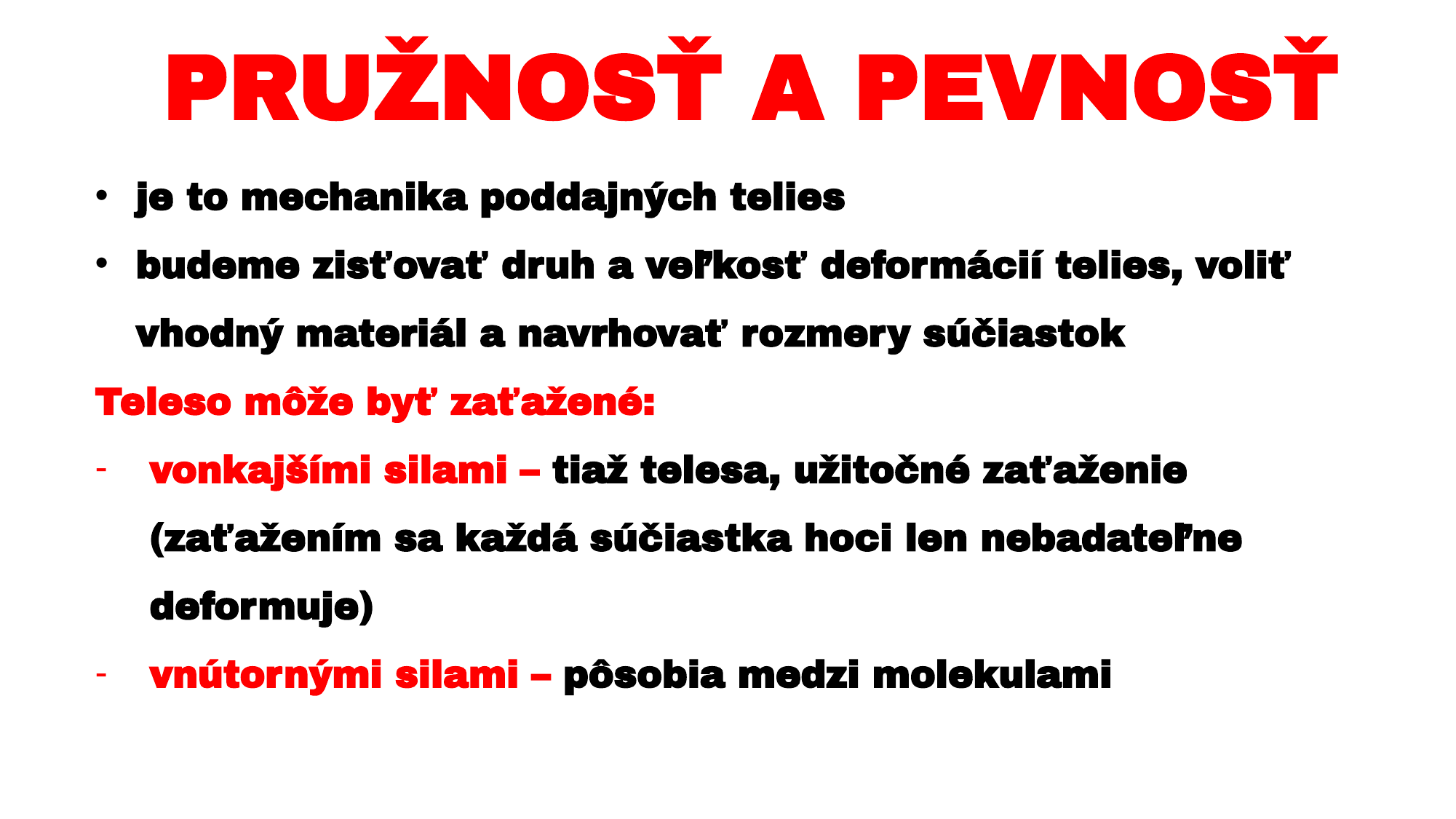

# PRUŽNOSŤ A PEVNOSŤ
je to mechanika poddajných telies
budeme zisťovať druh a veľkosť deformácií telies, voliť vhodný materiál a navrhovať rozmery súčiastok
Teleso môže byť zaťažené:
vonkajšími silami – tiaž telesa, užitočné zaťaženie (zaťažením sa každá súčiastka hoci len nebadateľne deformuje)
vnútornými silami – pôsobia medzi molekulami